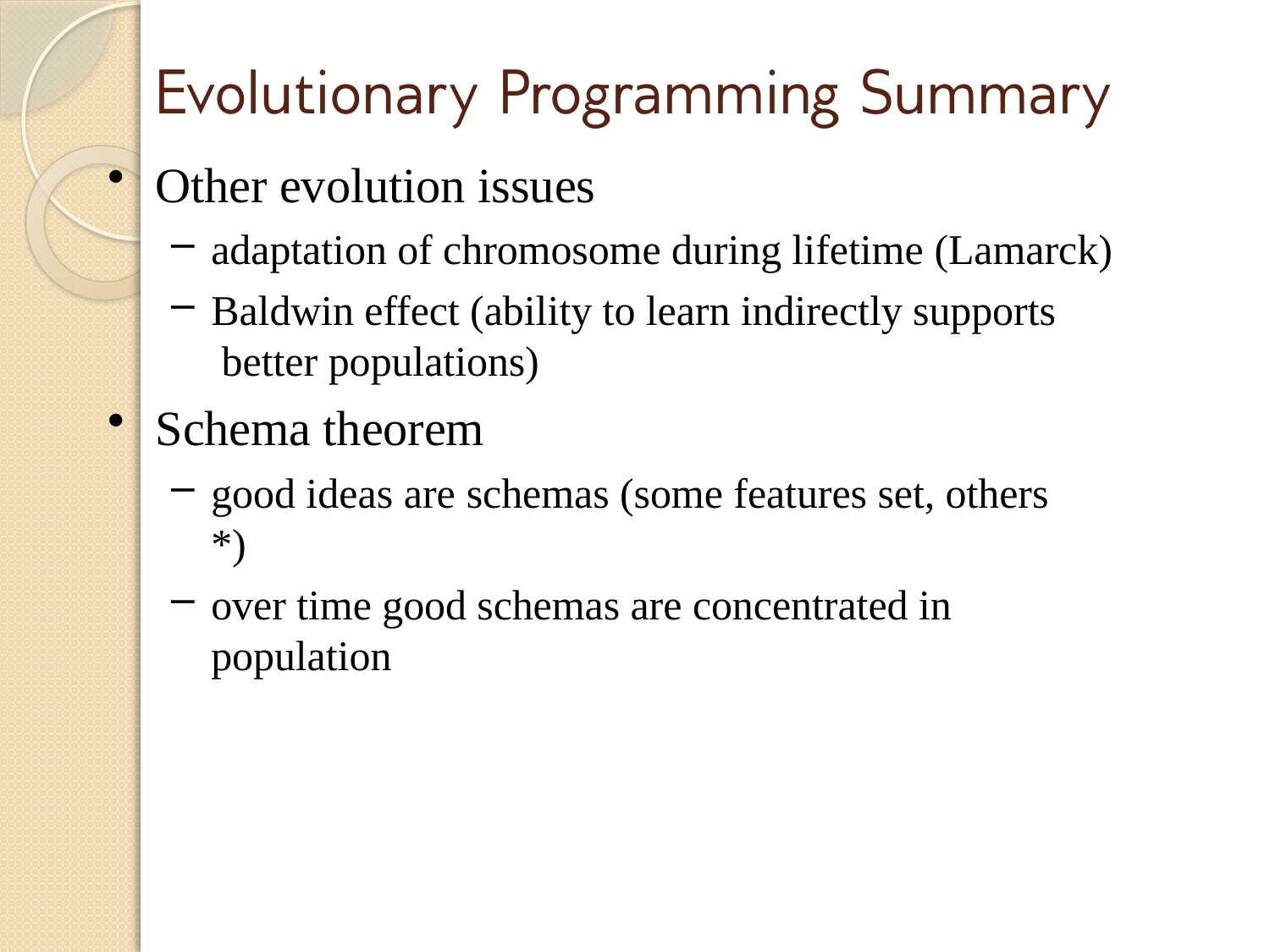

# Evolutionary Programming Summary
Other evolution issues
adaptation of chromosome during lifetime (Lamarck)
Baldwin effect (ability to learn indirectly supports  better populations)
Schema theorem
good ideas are schemas (some features set, others *)
over time good schemas are concentrated in population